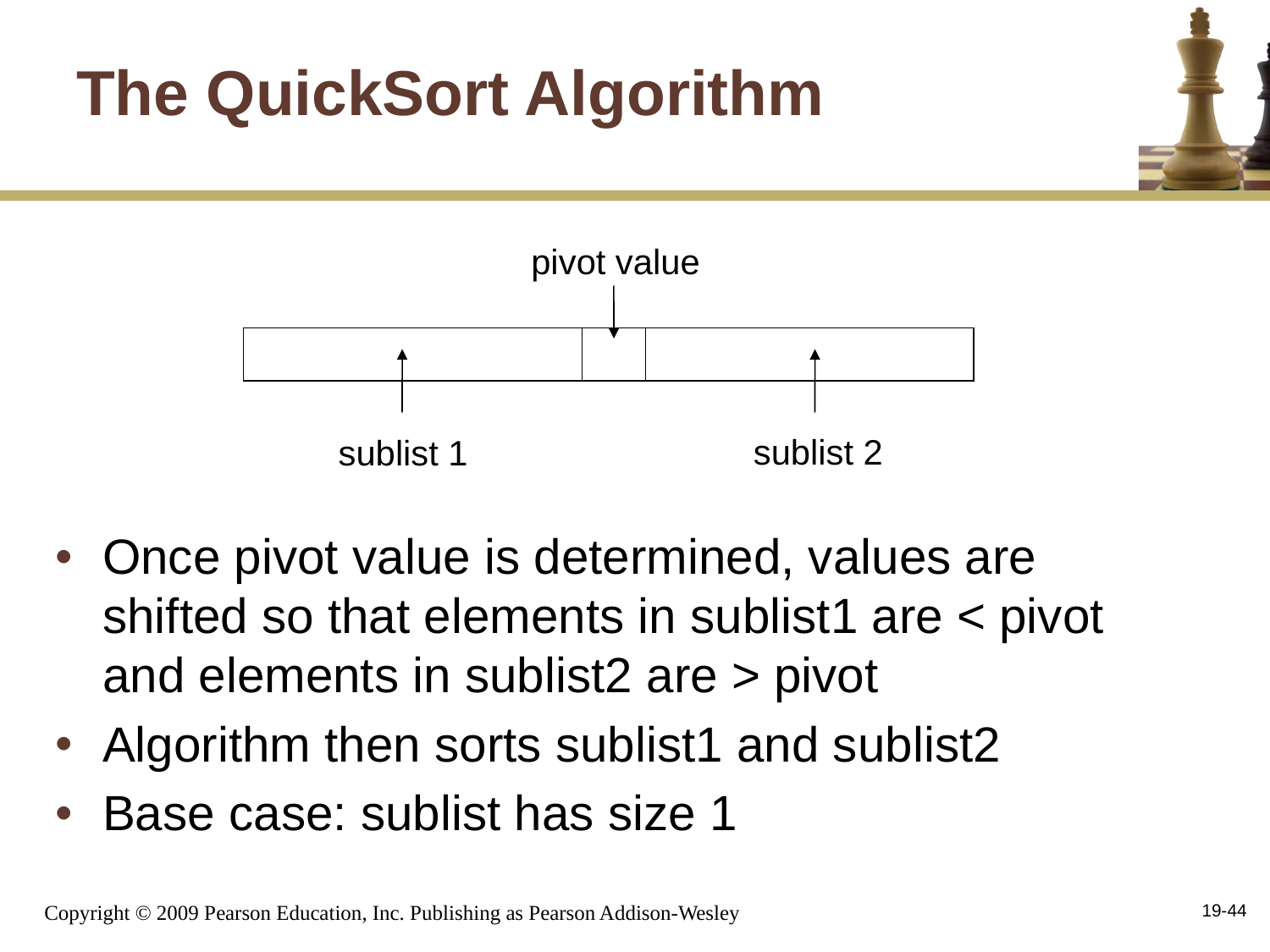

# The QuickSort Algorithm
pivot value

sublist 2
sublist 1
Once pivot value is determined, values are shifted so that elements in sublist1 are < pivot and elements in sublist2 are > pivot
Algorithm then sorts sublist1 and sublist2
Base case: sublist has size 1
19-44